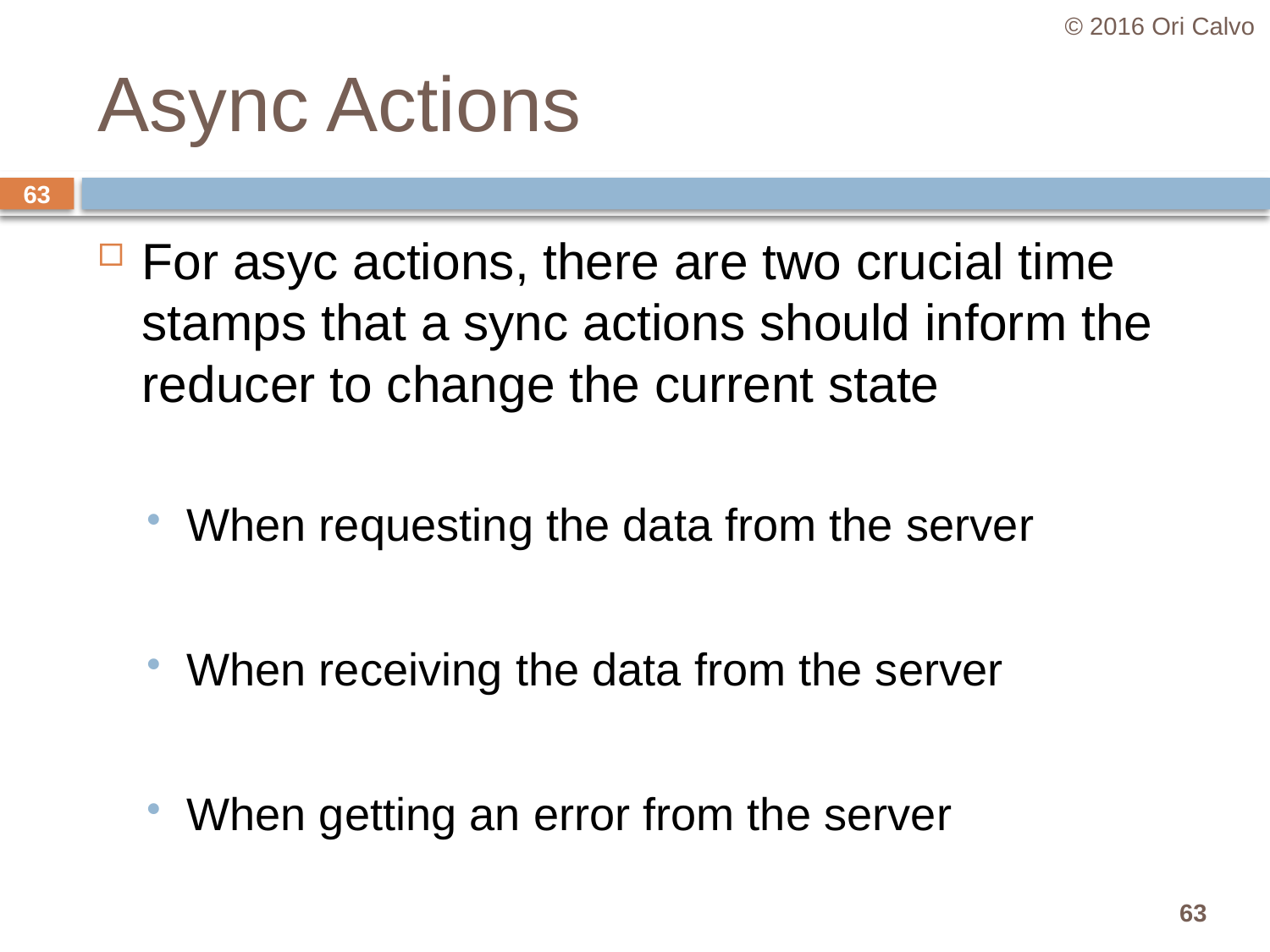

© 2016 Ori Calvo
# Async Actions
63
For asyc actions, there are two crucial time stamps that a sync actions should inform the reducer to change the current state

When requesting the data from the server

When receiving the data from the server

When getting an error from the server